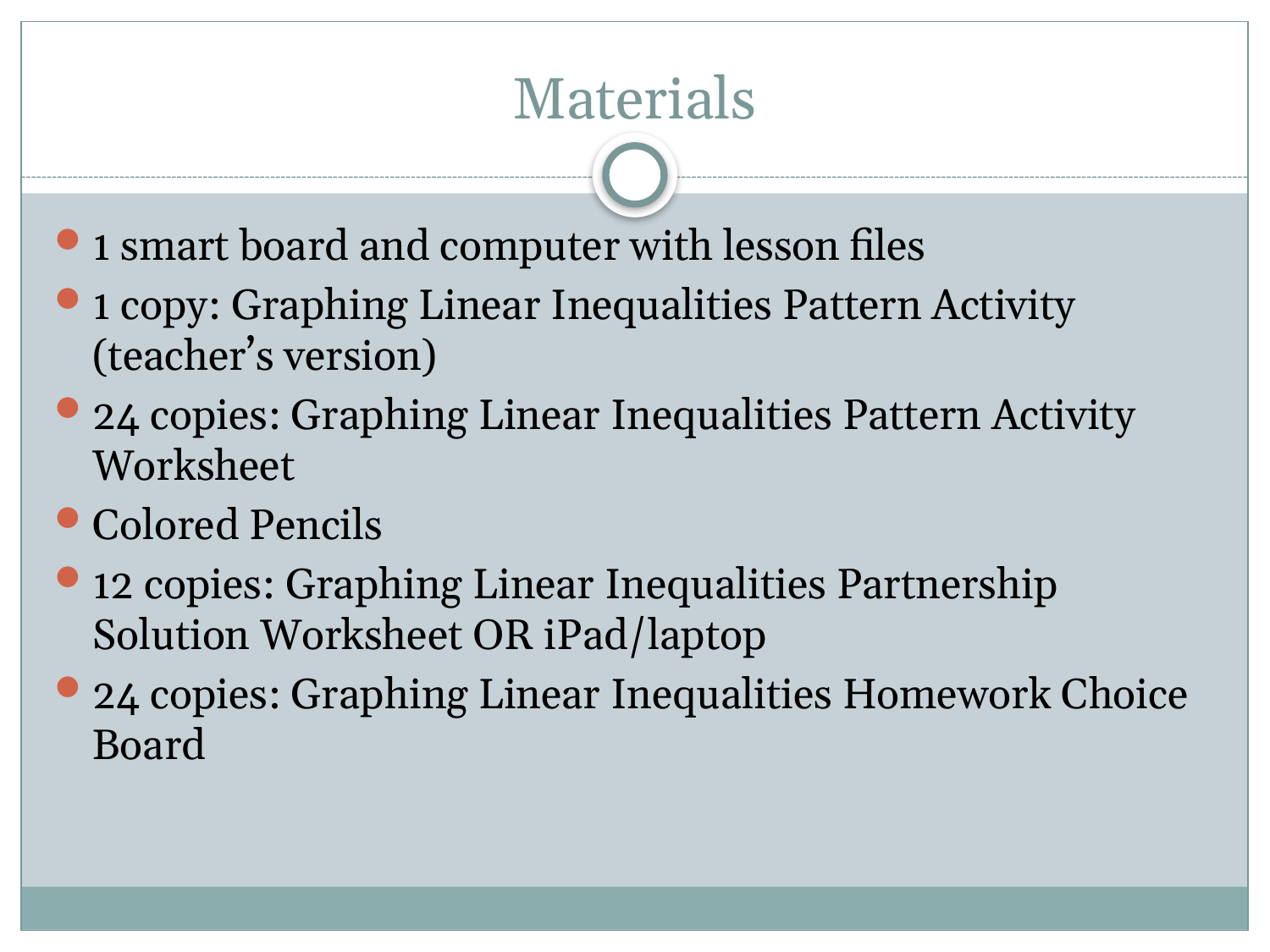

# Materials
1 smart board and computer with lesson files
1 copy: Graphing Linear Inequalities Pattern Activity (teacher’s version)
24 copies: Graphing Linear Inequalities Pattern Activity Worksheet
Colored Pencils
12 copies: Graphing Linear Inequalities Partnership Solution Worksheet OR iPad/laptop
24 copies: Graphing Linear Inequalities Homework Choice Board